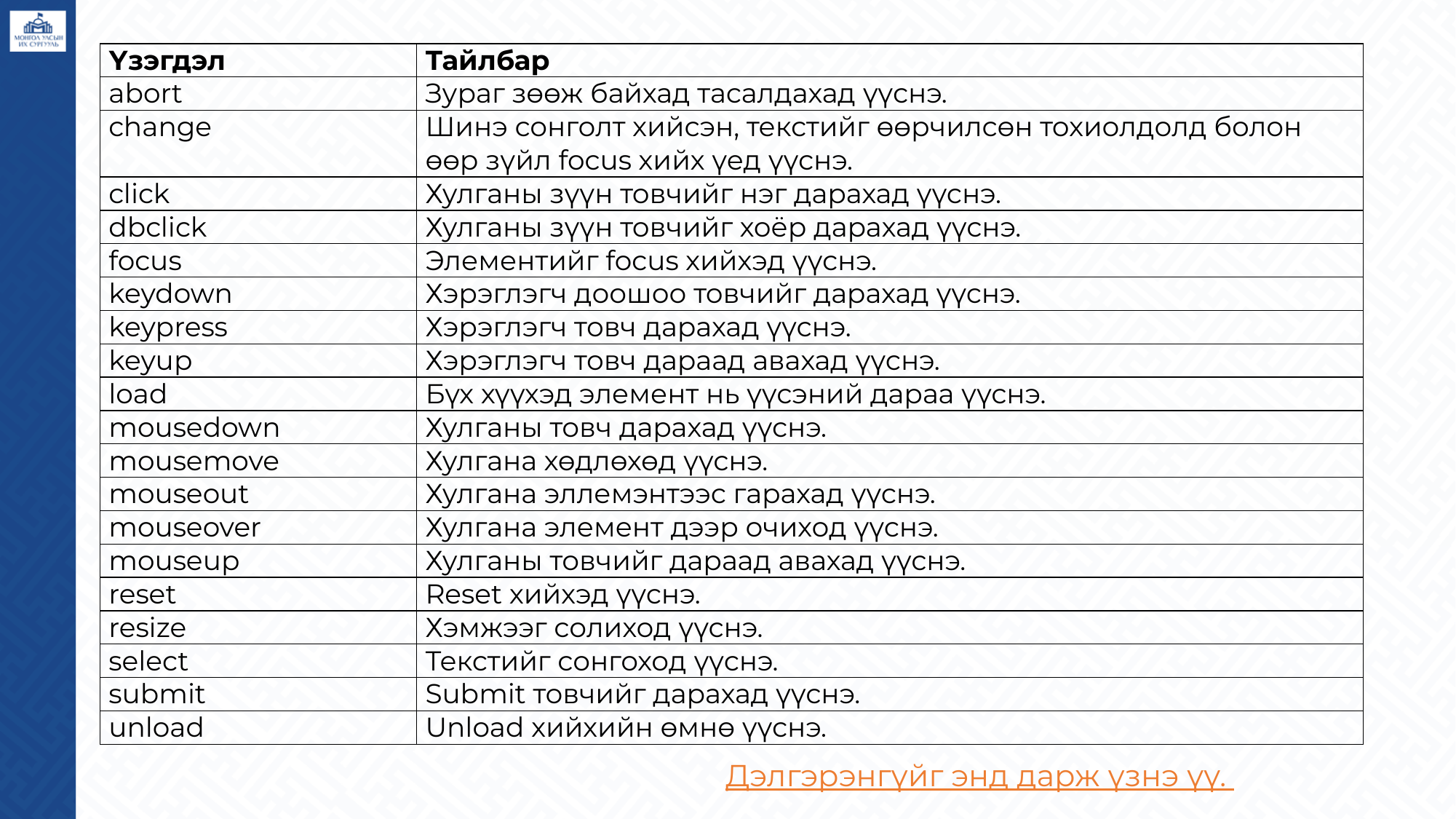

| Үзэгдэл | Тайлбар |
| --- | --- |
| abort | Зураг зөөж байхад тасалдахад үүснэ. |
| change | Шинэ сонголт хийсэн, текстийг өөрчилсөн тохиолдолд болон өөр зүйл focus хийх үед үүснэ. |
| click | Хулганы зүүн товчийг нэг дарахад үүснэ. |
| dbclick | Хулганы зүүн товчийг хоёр дарахад үүснэ. |
| focus | Элементийг focus хийхэд үүснэ. |
| keydown | Хэрэглэгч доошоо товчийг дарахад үүснэ. |
| keypress | Хэрэглэгч товч дарахад үүснэ. |
| keyup | Хэрэглэгч товч дараад авахад үүснэ. |
| load | Бүх хүүхэд элемент нь үүсэний дараа үүснэ. |
| mousedown | Хулганы товч дарахад үүснэ. |
| mousemove | Хулгана хөдлөхөд үүснэ. |
| mouseout | Хулгана эллемэнтээс гарахад үүснэ. |
| mouseover | Хулгана элемент дээр очиход үүснэ. |
| mouseup | Хулганы товчийг дараад авахад үүснэ. |
| reset | Reset хийхэд үүснэ. |
| resize | Хэмжээг солиход үүснэ. |
| select | Текстийг сонгоход үүснэ. |
| submit | Submit товчийг дарахад үүснэ. |
| unload | Unload хийхийн өмнө үүснэ. |
Дэлгэрэнгүйг энд дарж үзнэ үү.